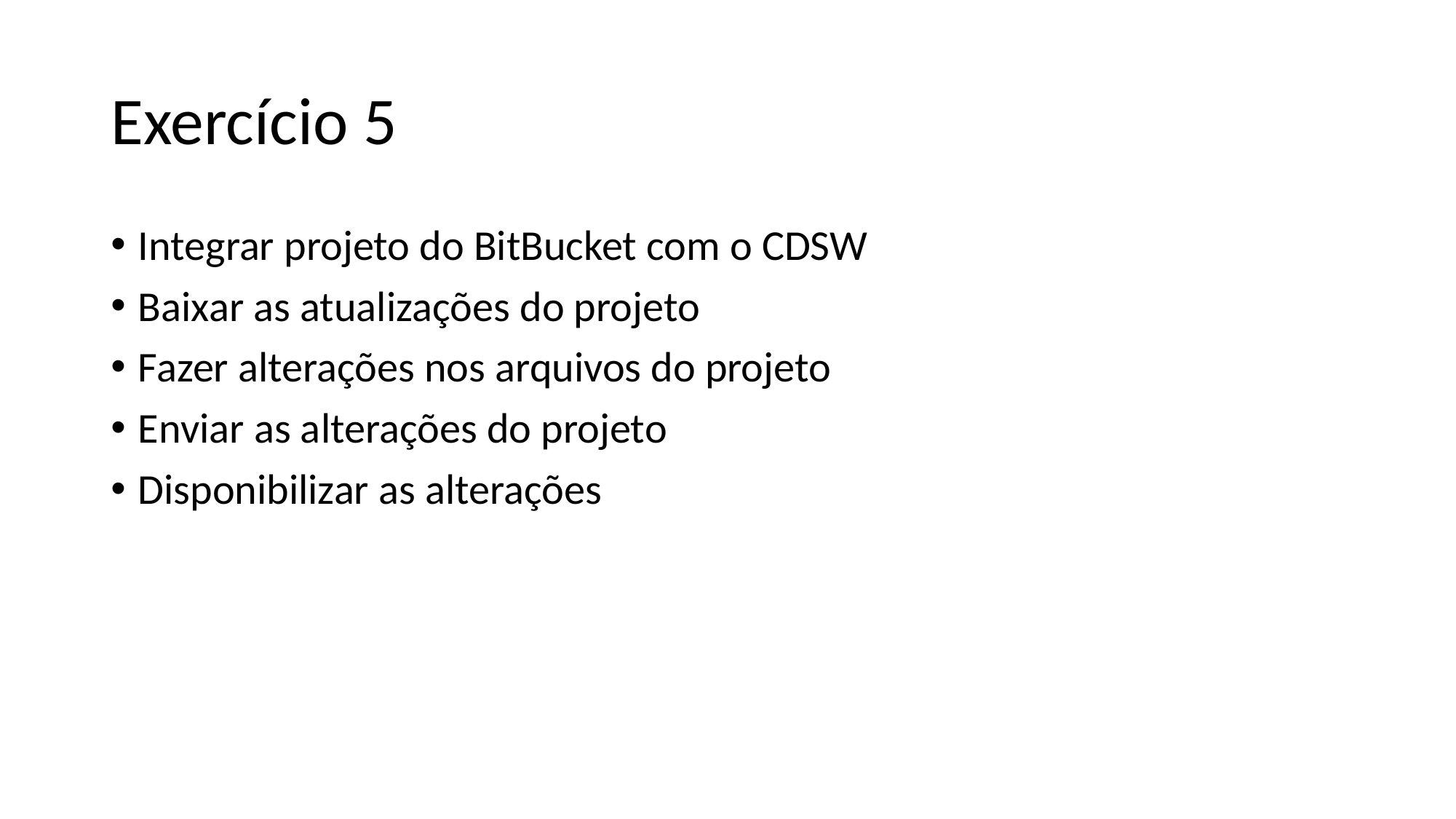

# Exercício 5
Integrar projeto do BitBucket com o CDSW
Baixar as atualizações do projeto
Fazer alterações nos arquivos do projeto
Enviar as alterações do projeto
Disponibilizar as alterações